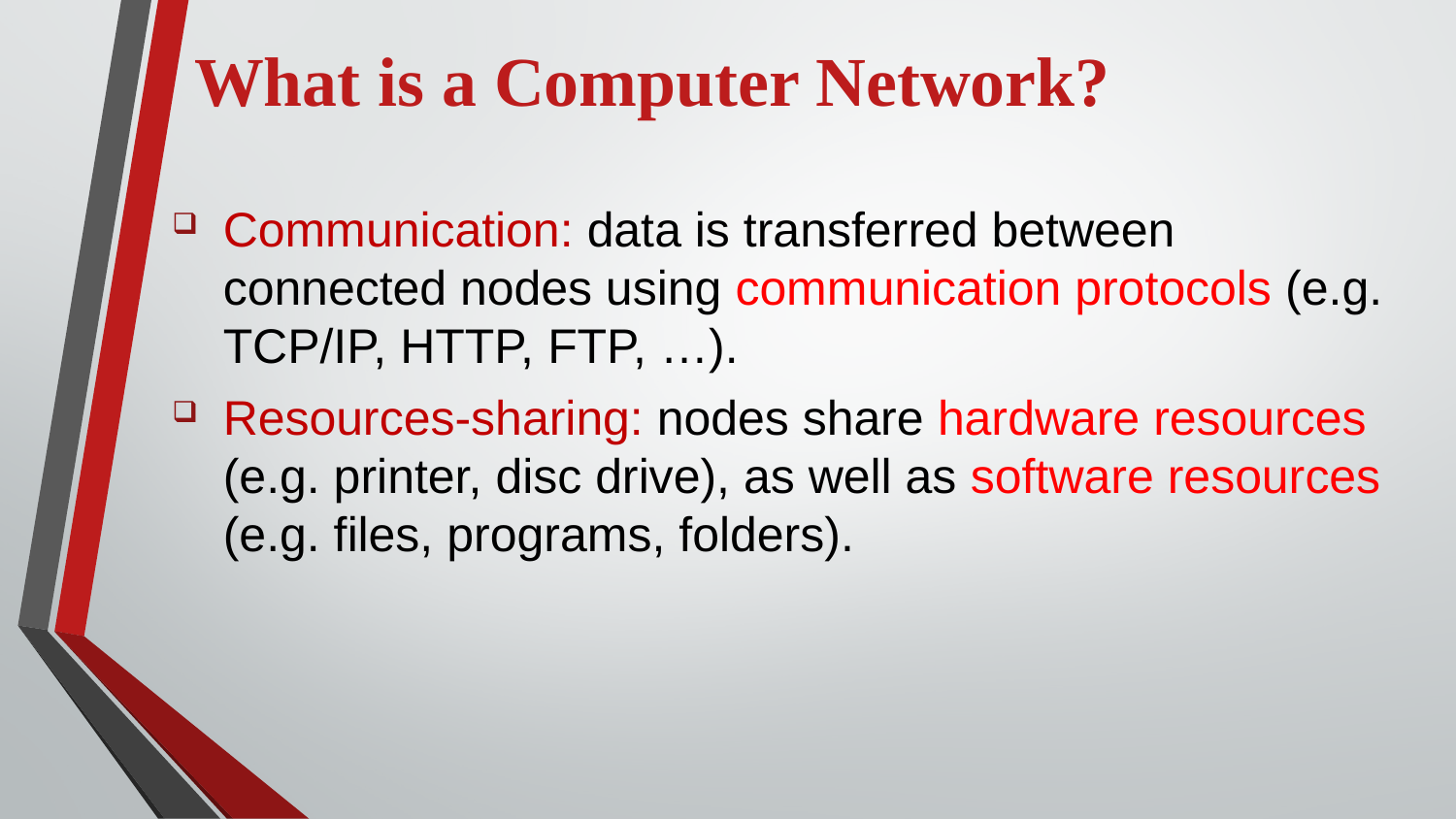

What is a Computer Network?
Communication: data is transferred between connected nodes using communication protocols (e.g. TCP/IP, HTTP, FTP, …).
Resources-sharing: nodes share hardware resources (e.g. printer, disc drive), as well as software resources (e.g. files, programs, folders).